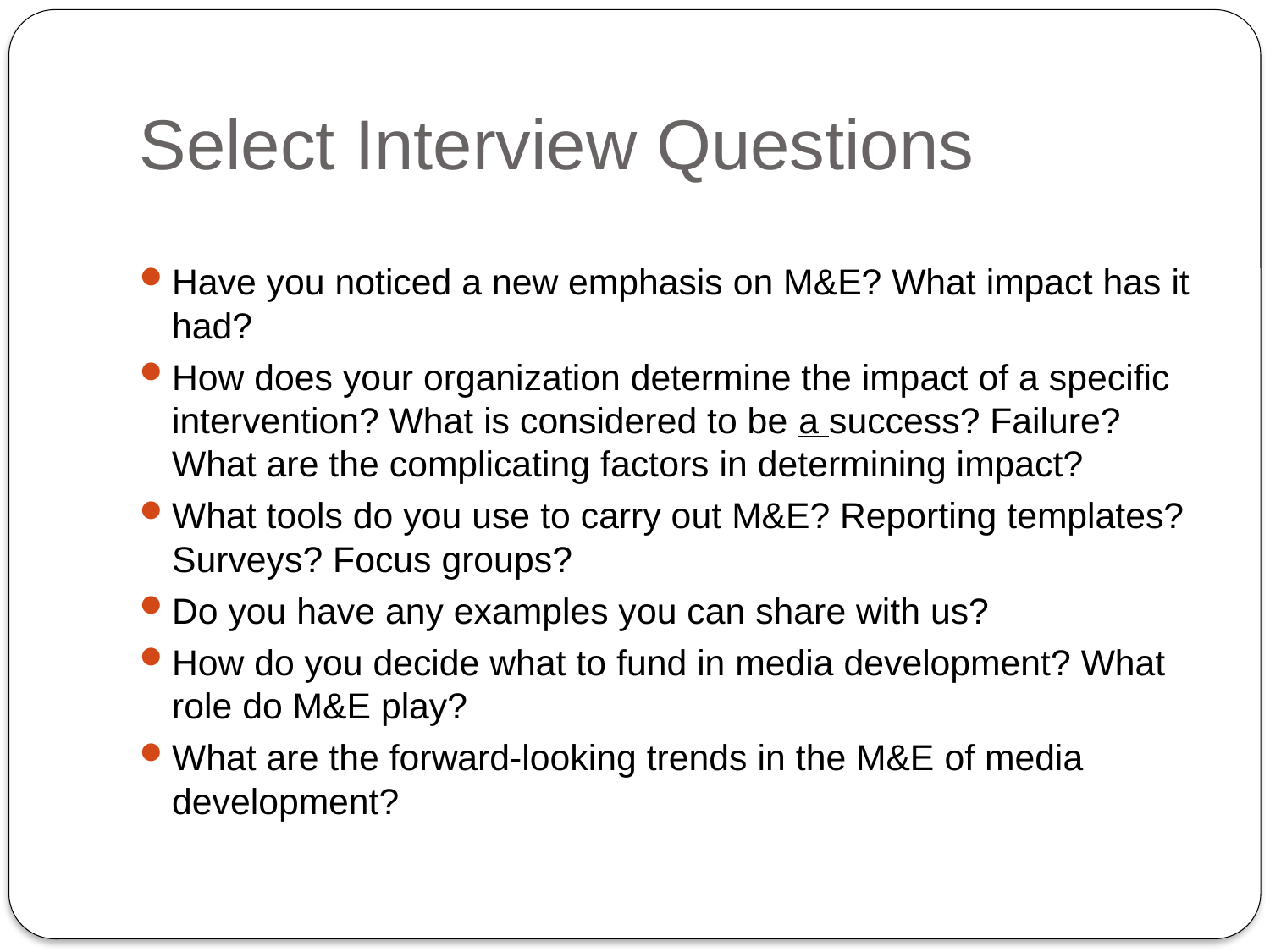

# Select Interview Questions

Have you noticed a new emphasis on M&E? What impact has it had?
How does your organization determine the impact of a specific intervention? What is considered to be a success? Failure? What are the complicating factors in determining impact?
What tools do you use to carry out M&E? Reporting templates? Surveys? Focus groups?
Do you have any examples you can share with us?
How do you decide what to fund in media development? What role do M&E play?
What are the forward-looking trends in the M&E of media development?